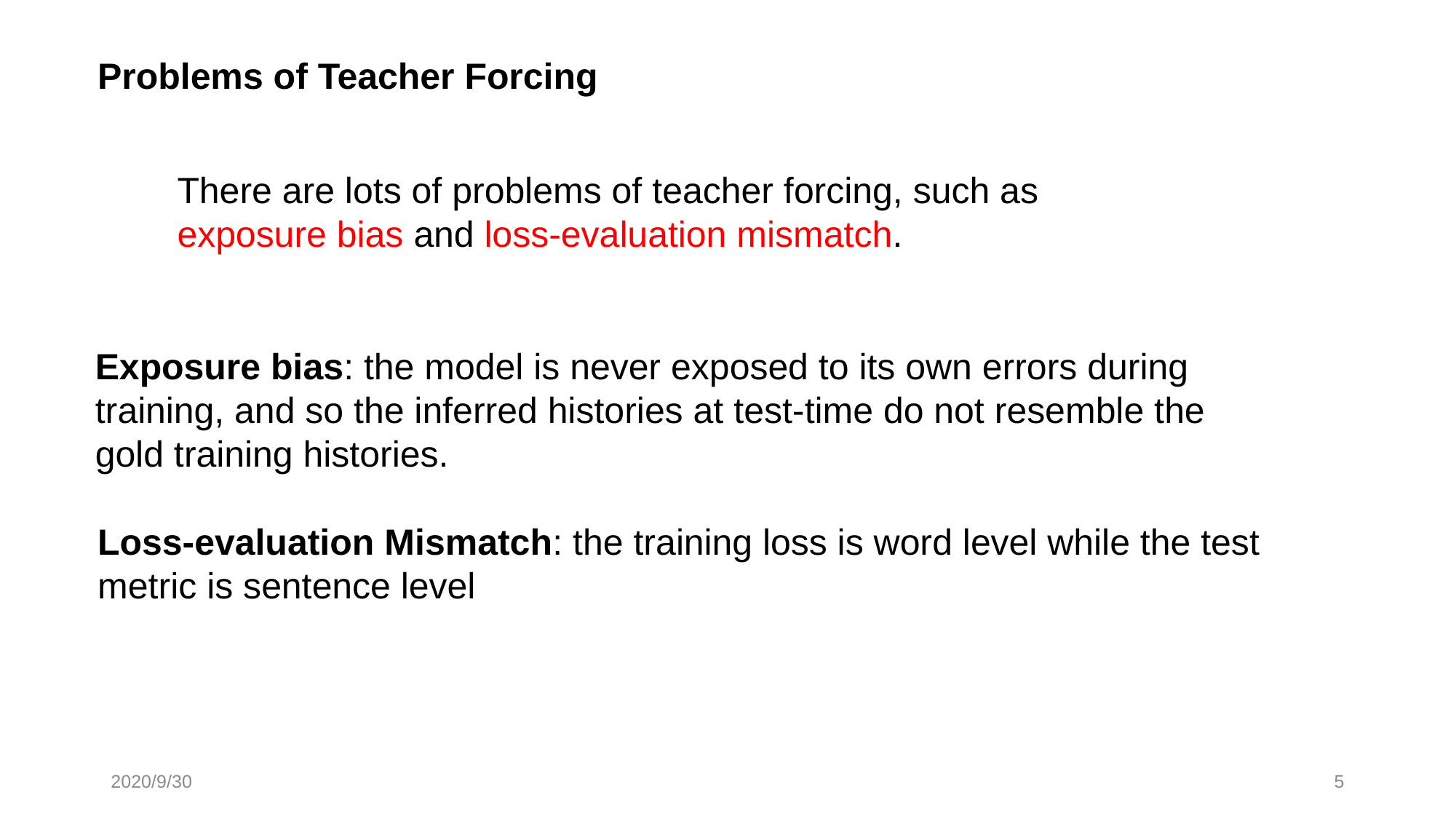

Problems of Teacher Forcing
There are lots of problems of teacher forcing, such as exposure bias and loss-evaluation mismatch.
Exposure bias: the model is never exposed to its own errors during training, and so the inferred histories at test-time do not resemble the gold training histories.
Loss-evaluation Mismatch: the training loss is word level while the test metric is sentence level
2020/9/30
5